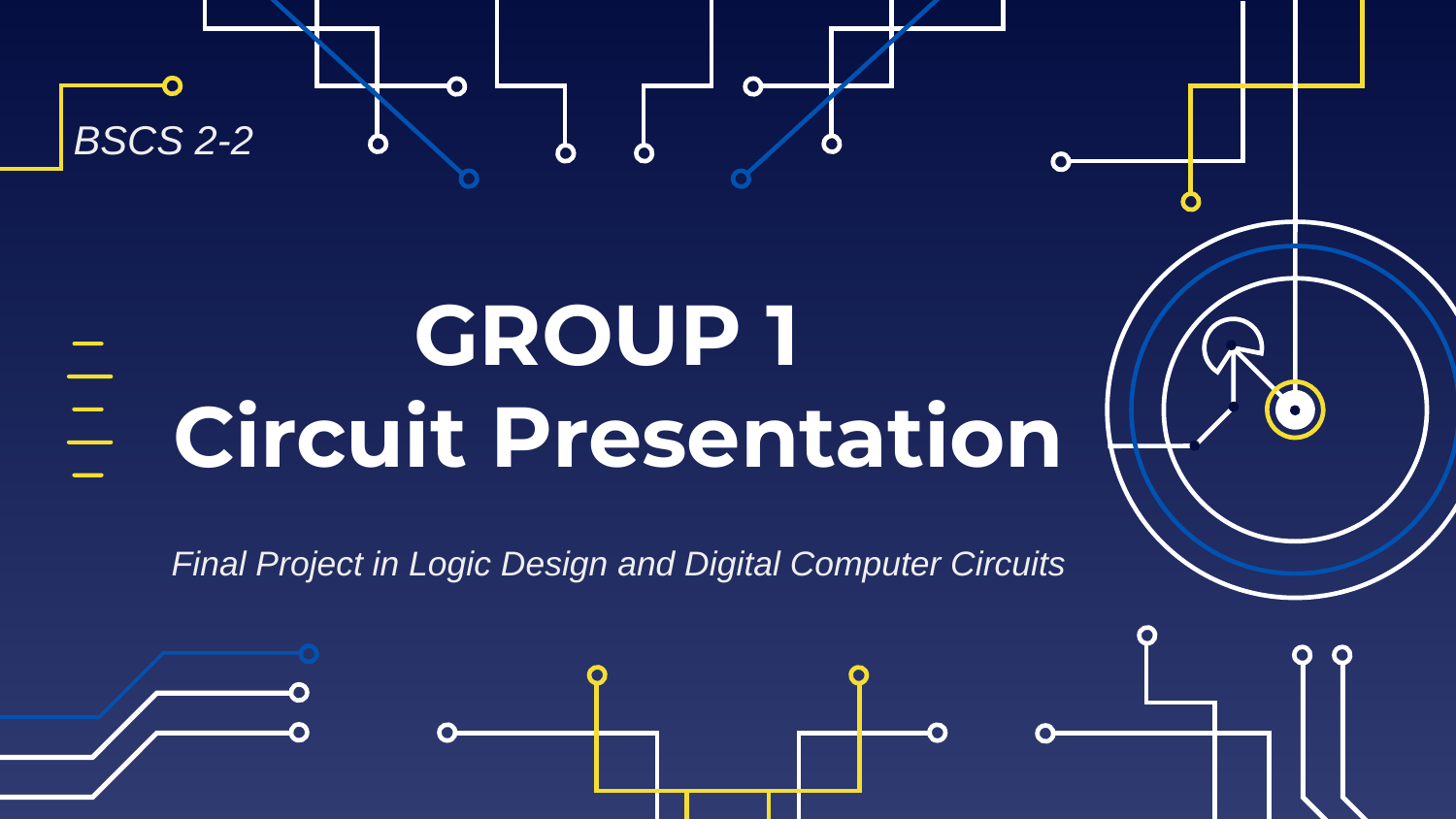

BSCS 2-2
# GROUP 1
Circuit Presentation
Final Project in Logic Design and Digital Computer Circuits